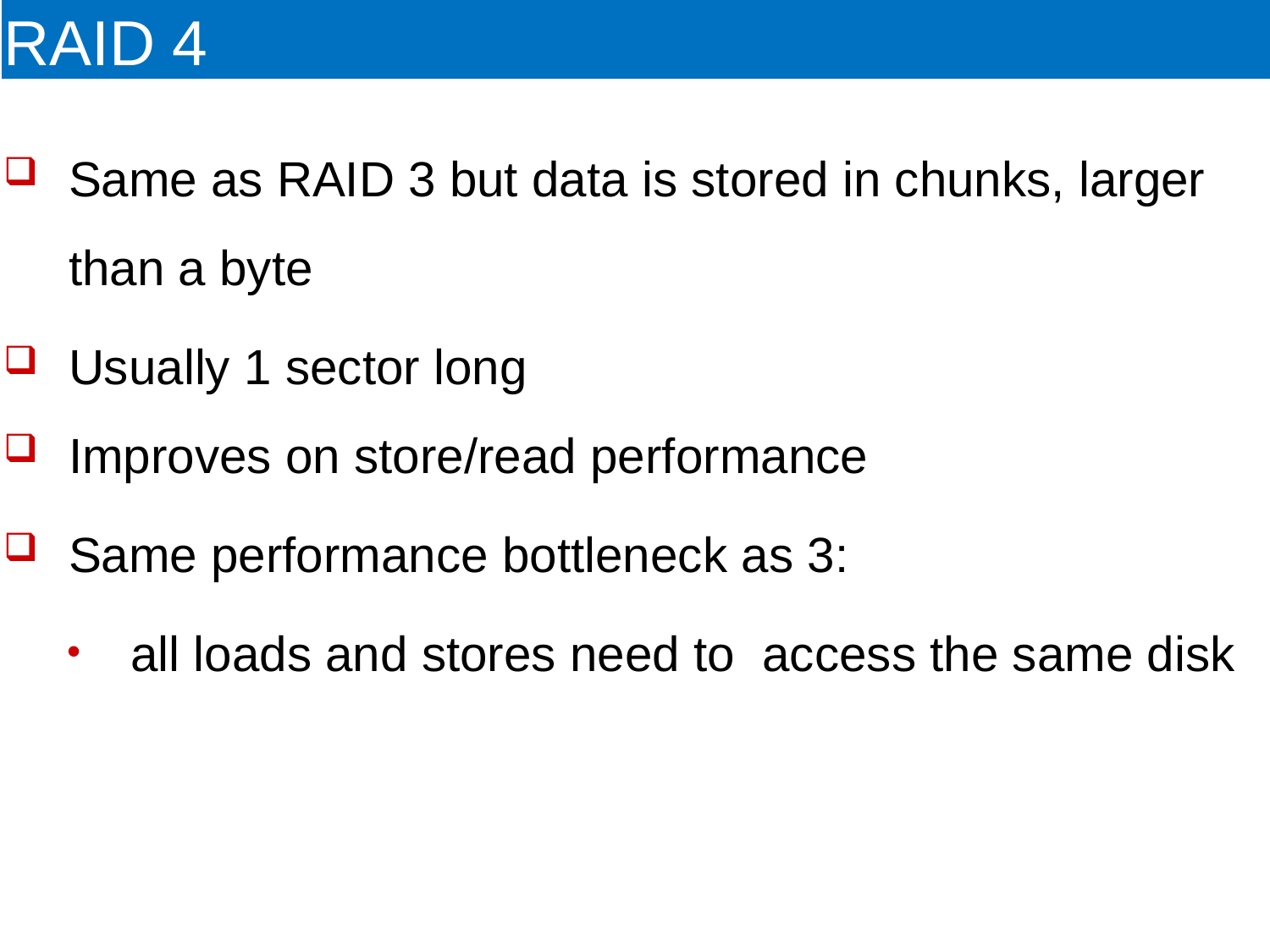

# RAID 4
Same as RAID 3 but data is stored in chunks, larger than a byte
Usually 1 sector long
Improves on store/read performance
Same performance bottleneck as 3:
all loads and stores need to  access the same disk